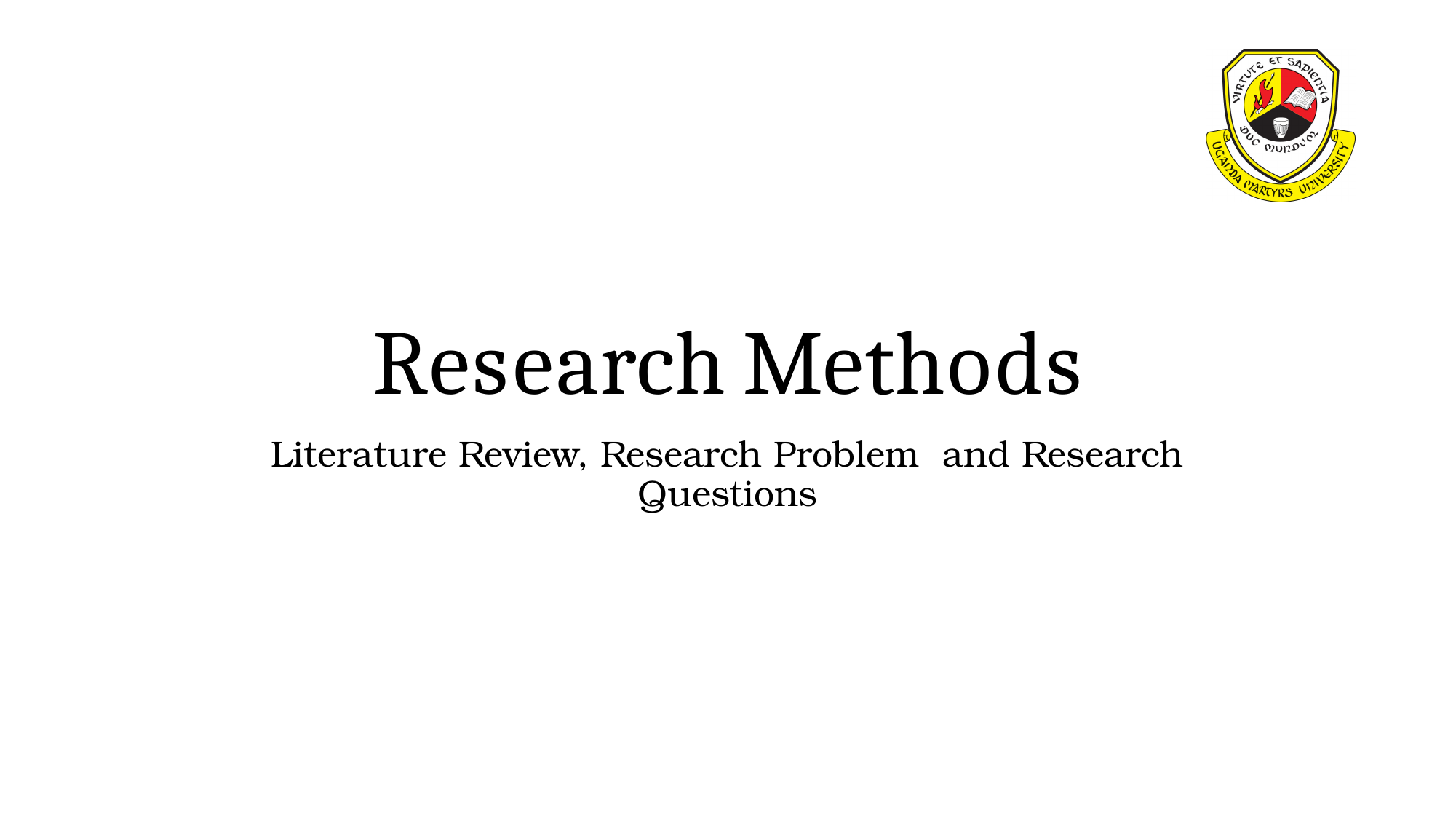

# Research Methods
Literature Review, Research Problem  and Research Questions